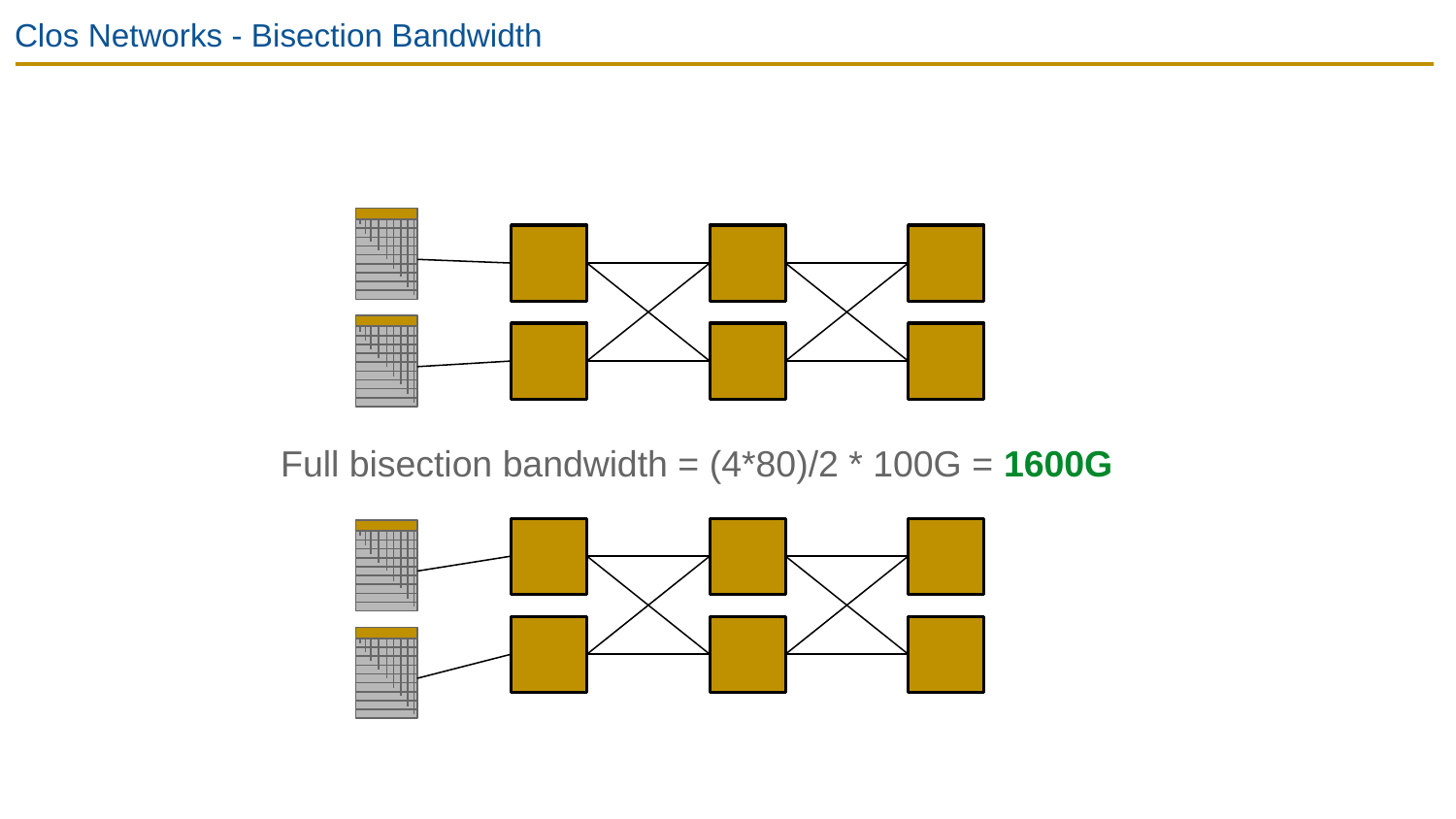

# Clos Networks - Bisection Bandwidth

Full bisection bandwidth = (4*80)/2 * 100G = 1600G